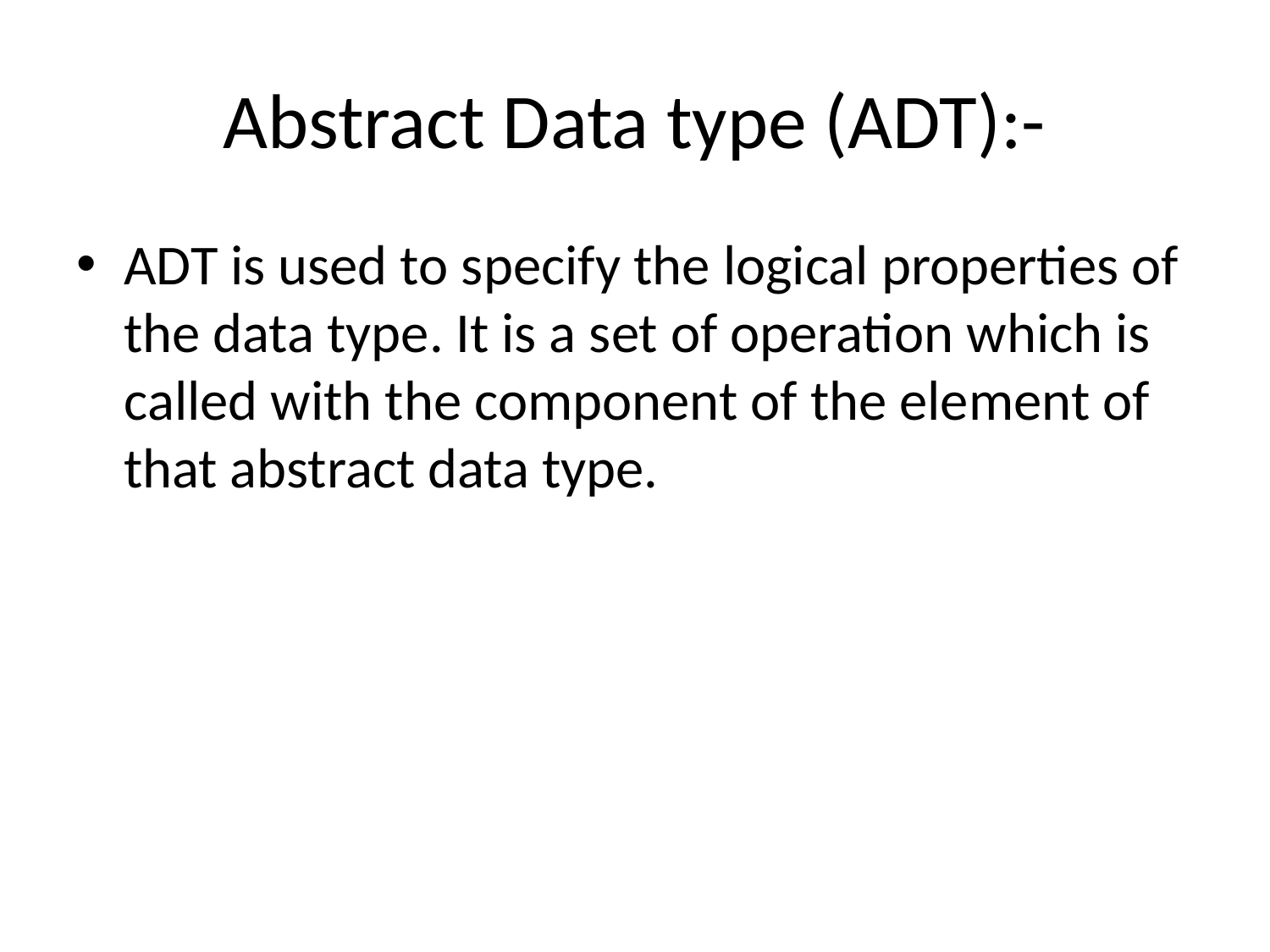

# Abstract Data type (ADT):-
ADT is used to specify the logical properties of the data type. It is a set of operation which is called with the component of the element of that abstract data type.